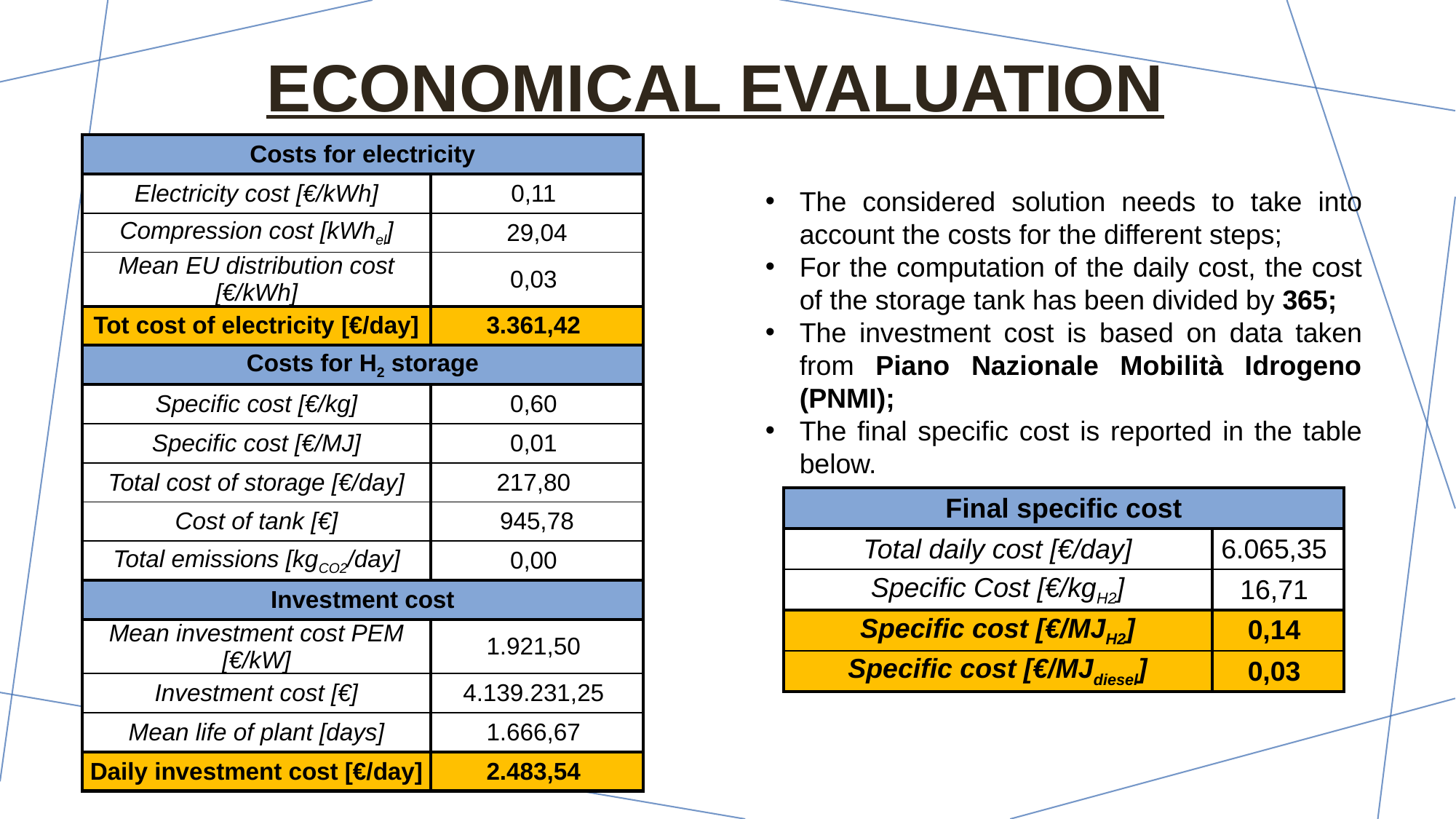

# Economical evaluation
| Costs for electricity |  |
| --- | --- |
| Electricity cost [€/kWh] | 0,11 |
| Compression cost [kWhel] | 29,04 |
| Mean EU distribution cost [€/kWh] | 0,03 |
| Tot cost of electricity [€/day] | 3.361,42 |
| Costs for H2 storage |  |
| Specific cost [€/kg] | 0,60 |
| Specific cost [€/MJ] | 0,01 |
| Total cost of storage [€/day] | 217,80 |
| Cost of tank [€] | 945,78 |
| Total emissions [kgCO2/day] | 0,00 |
| Investment cost |  |
| Mean investment cost PEM [€/kW] | 1.921,50 |
| Investment cost [€] | 4.139.231,25 |
| Mean life of plant [days] | 1.666,67 |
| Daily investment cost [€/day] | 2.483,54 |
The considered solution needs to take into account the costs for the different steps;
For the computation of the daily cost, the cost of the storage tank has been divided by 365;
The investment cost is based on data taken from Piano Nazionale Mobilità Idrogeno (PNMI);
The final specific cost is reported in the table below.
| Final specific cost |  |
| --- | --- |
| Total daily cost [€/day] | 6.065,35 |
| Specific Cost [€/kgH2] | 16,71 |
| Specific cost [€/MJH2] | 0,14 |
| Specific cost [€/MJdiesel] | 0,03 |